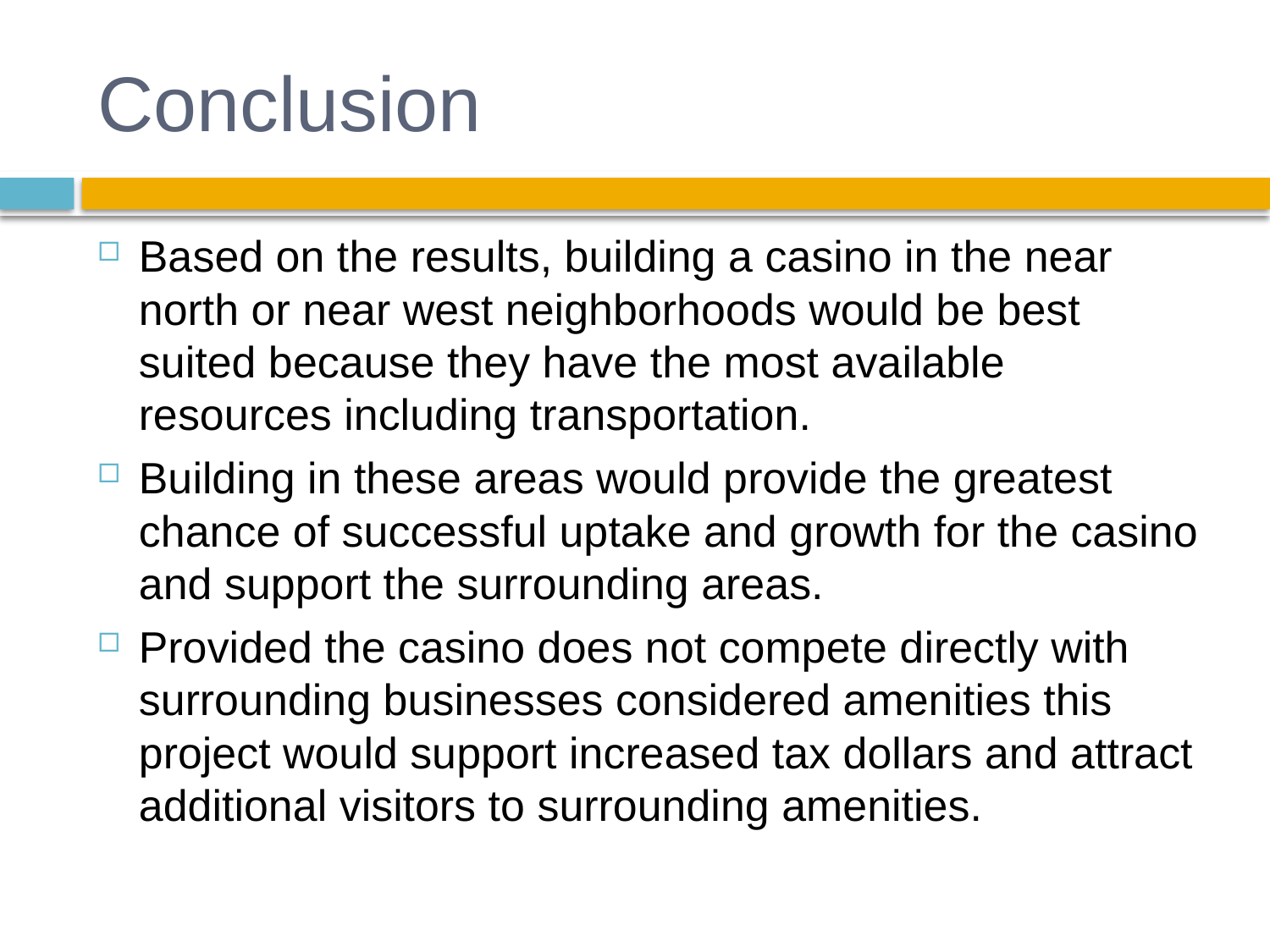

# Conclusion
Based on the results, building a casino in the near north or near west neighborhoods would be best suited because they have the most available resources including transportation.
Building in these areas would provide the greatest chance of successful uptake and growth for the casino and support the surrounding areas.
Provided the casino does not compete directly with surrounding businesses considered amenities this project would support increased tax dollars and attract additional visitors to surrounding amenities.